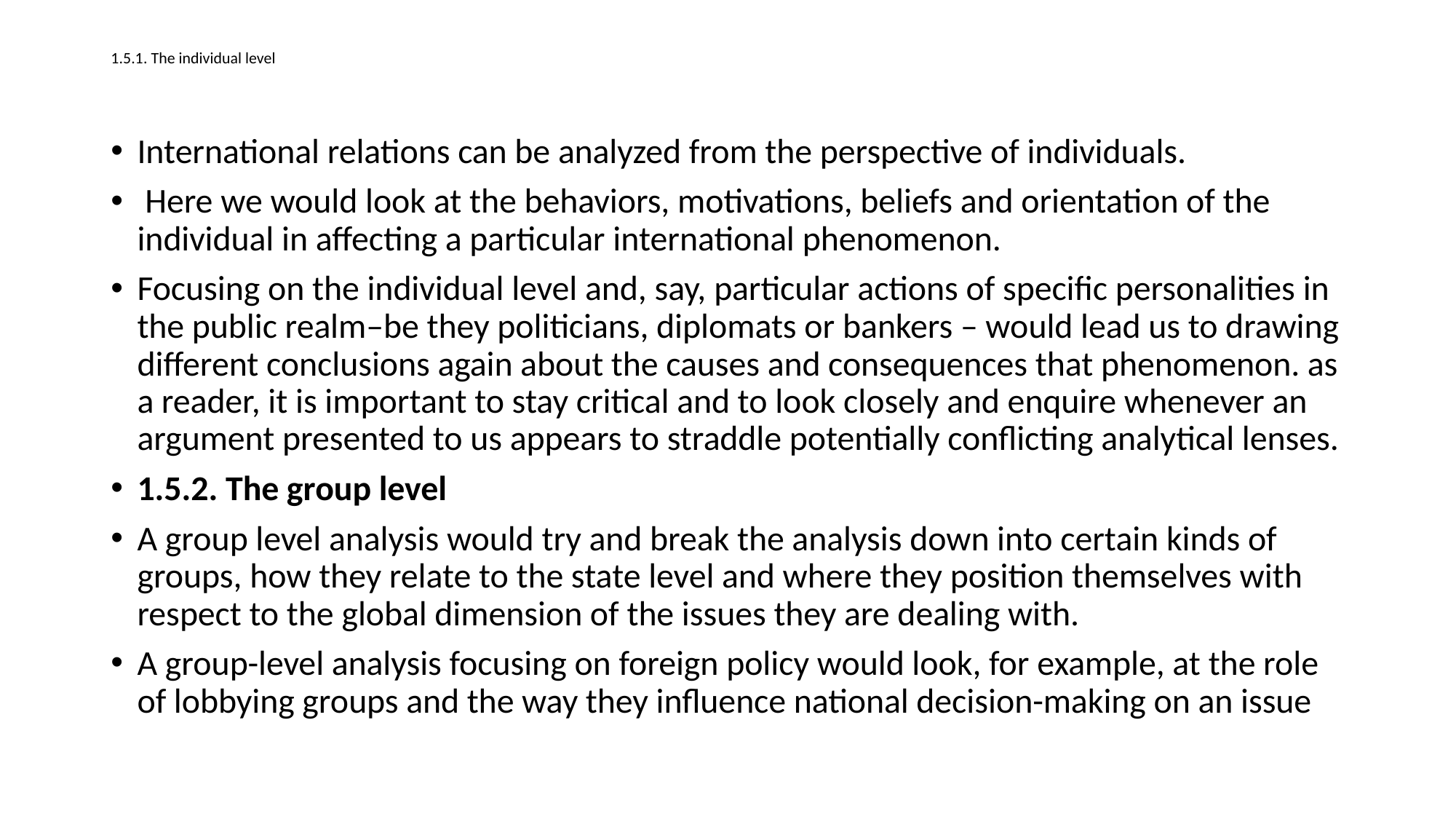

# 1.5.1. The individual level
International relations can be analyzed from the perspective of individuals.
 Here we would look at the behaviors, motivations, beliefs and orientation of the individual in affecting a particular international phenomenon.
Focusing on the individual level and, say, particular actions of specific personalities in the public realm–be they politicians, diplomats or bankers – would lead us to drawing different conclusions again about the causes and consequences that phenomenon. as a reader, it is important to stay critical and to look closely and enquire whenever an argument presented to us appears to straddle potentially conflicting analytical lenses.
1.5.2. The group level
A group level analysis would try and break the analysis down into certain kinds of groups, how they relate to the state level and where they position themselves with respect to the global dimension of the issues they are dealing with.
A group-level analysis focusing on foreign policy would look, for example, at the role of lobbying groups and the way they influence national decision-making on an issue